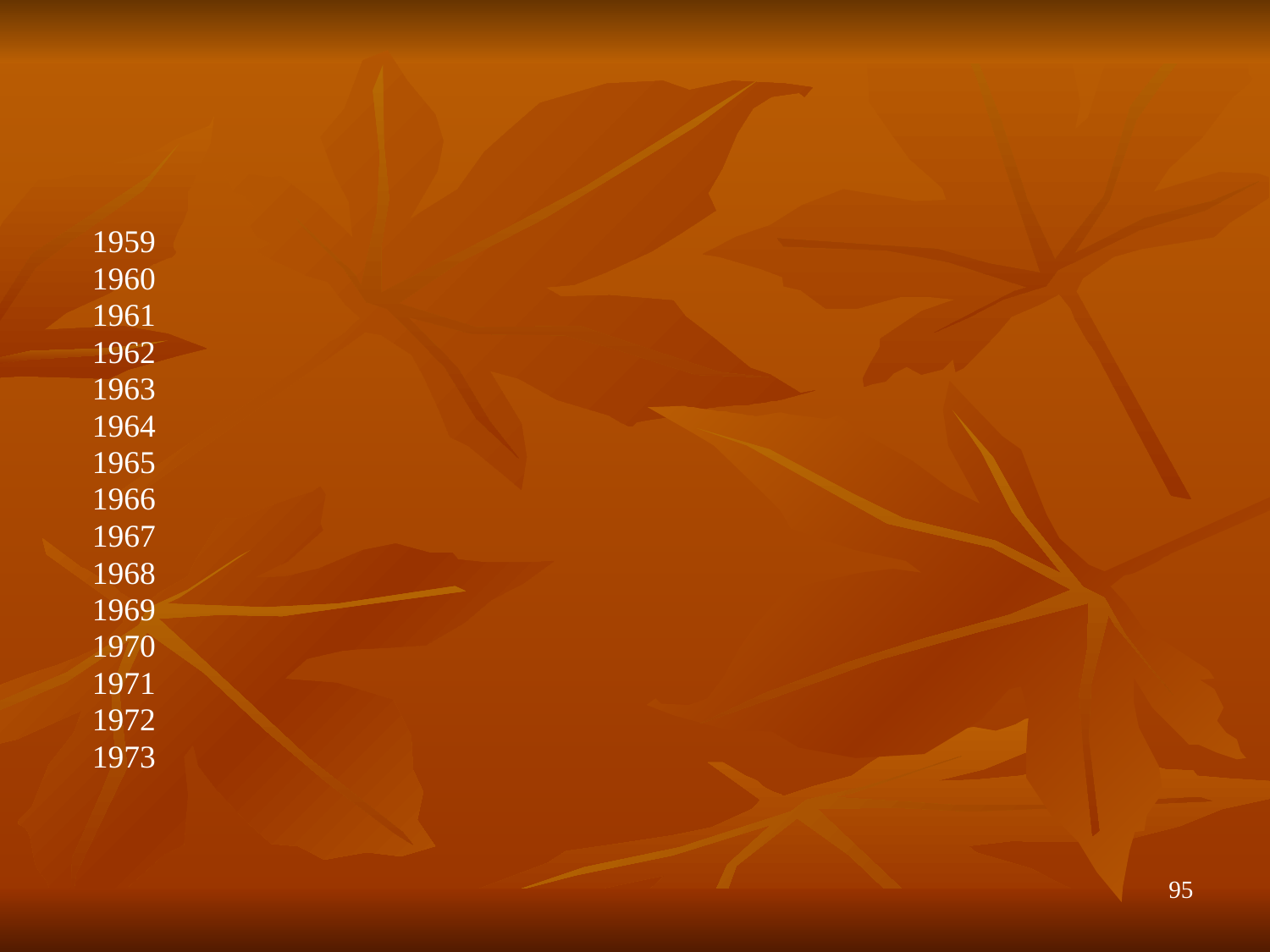

#
  1959
  1960
  1961
  1962
  1963
  1964
  1965
  1966
  1967
  1968
  1969
  1970
  1971
  1972
  1973
95